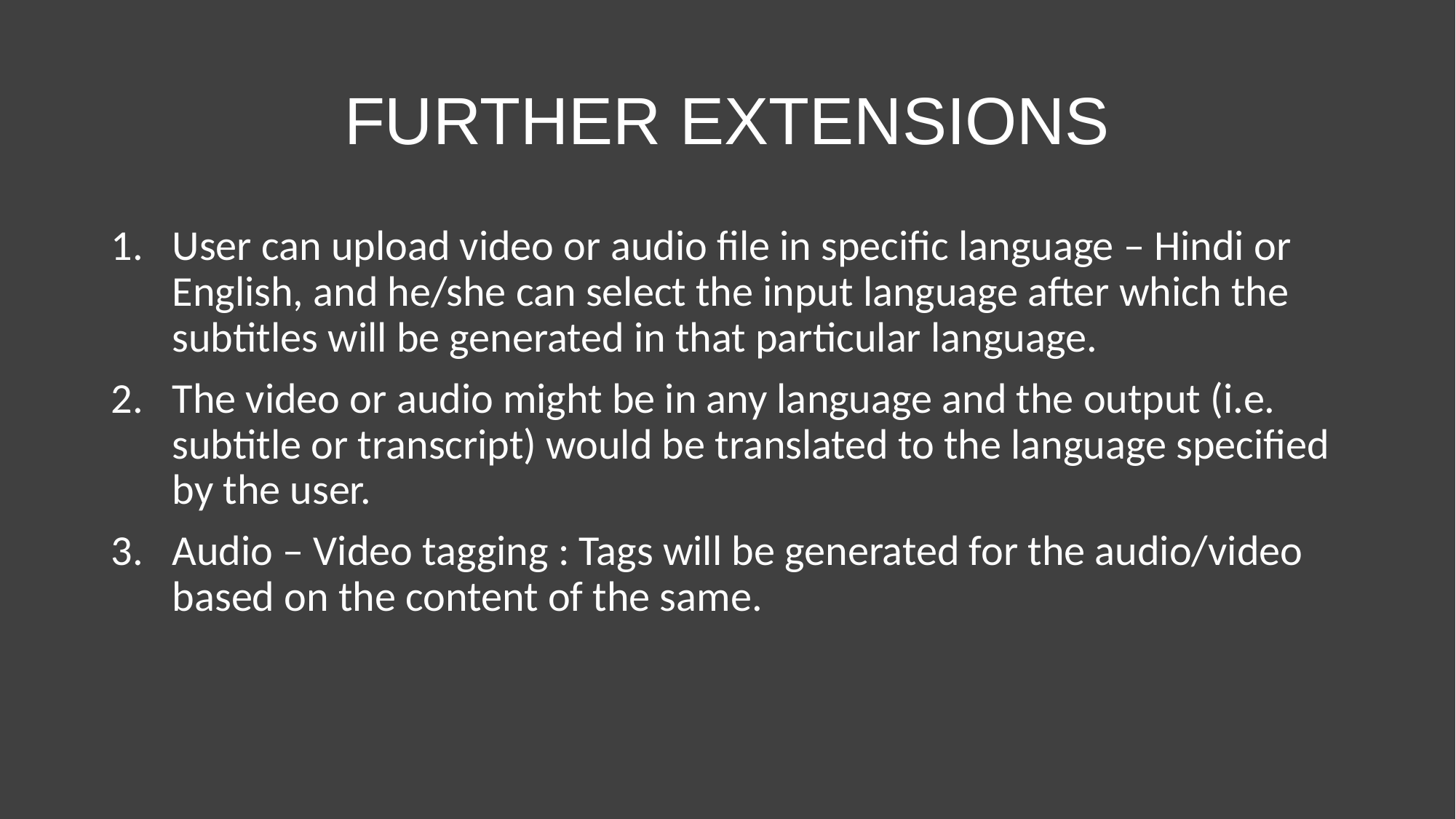

# FURTHER EXTENSIONS
User can upload video or audio file in specific language – Hindi or English, and he/she can select the input language after which the subtitles will be generated in that particular language.
The video or audio might be in any language and the output (i.e. subtitle or transcript) would be translated to the language specified by the user.
Audio – Video tagging : Tags will be generated for the audio/video based on the content of the same.